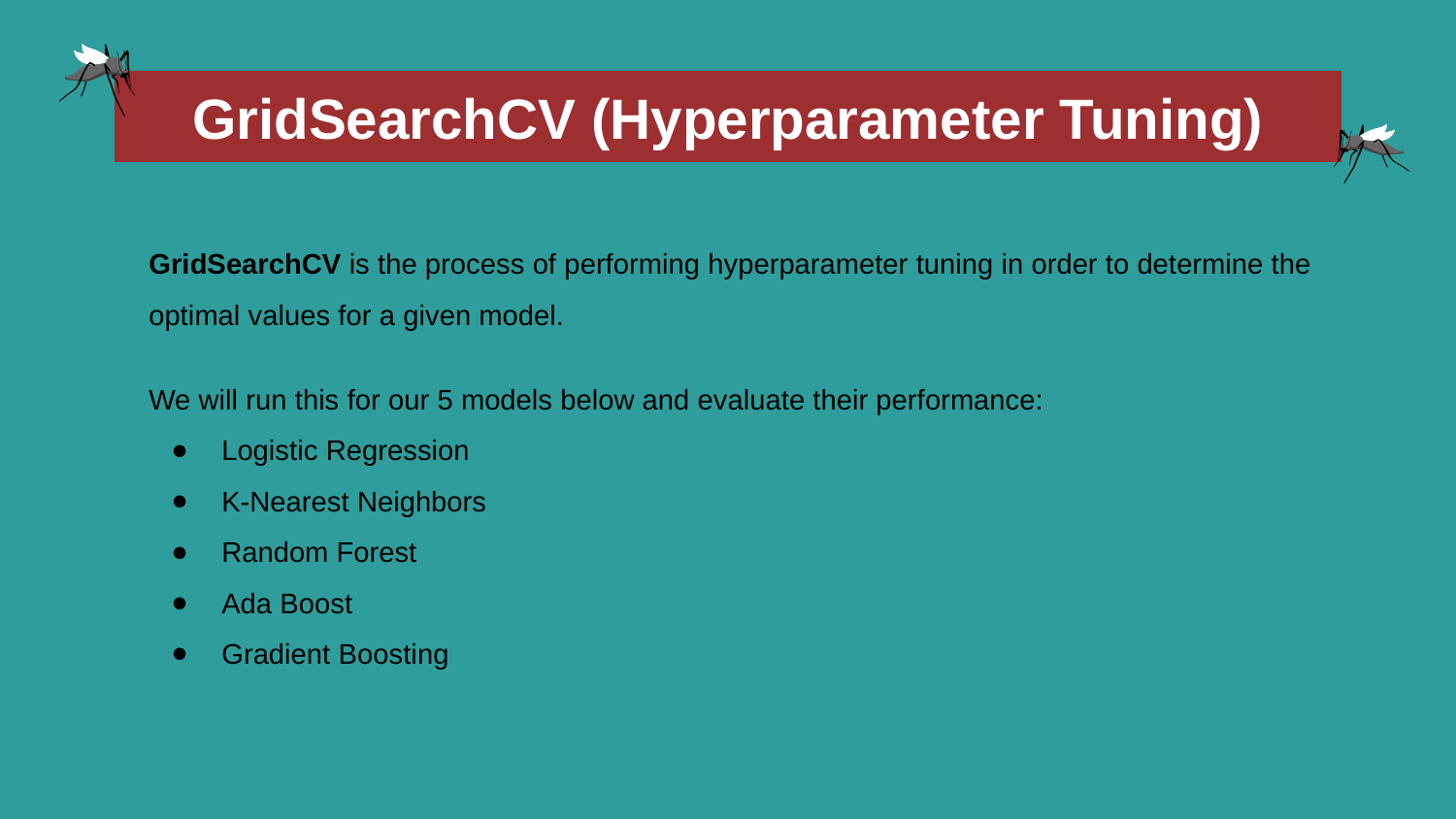

# GridSearchCV (Hyperparameter Tuning)

GridSearchCV is the process of performing hyperparameter tuning in order to determine the optimal values for a given model.

We will run this for our 5 models below and evaluate their performance:
Logistic Regression
K-Nearest Neighbors
Random Forest
Ada Boost
Gradient Boosting